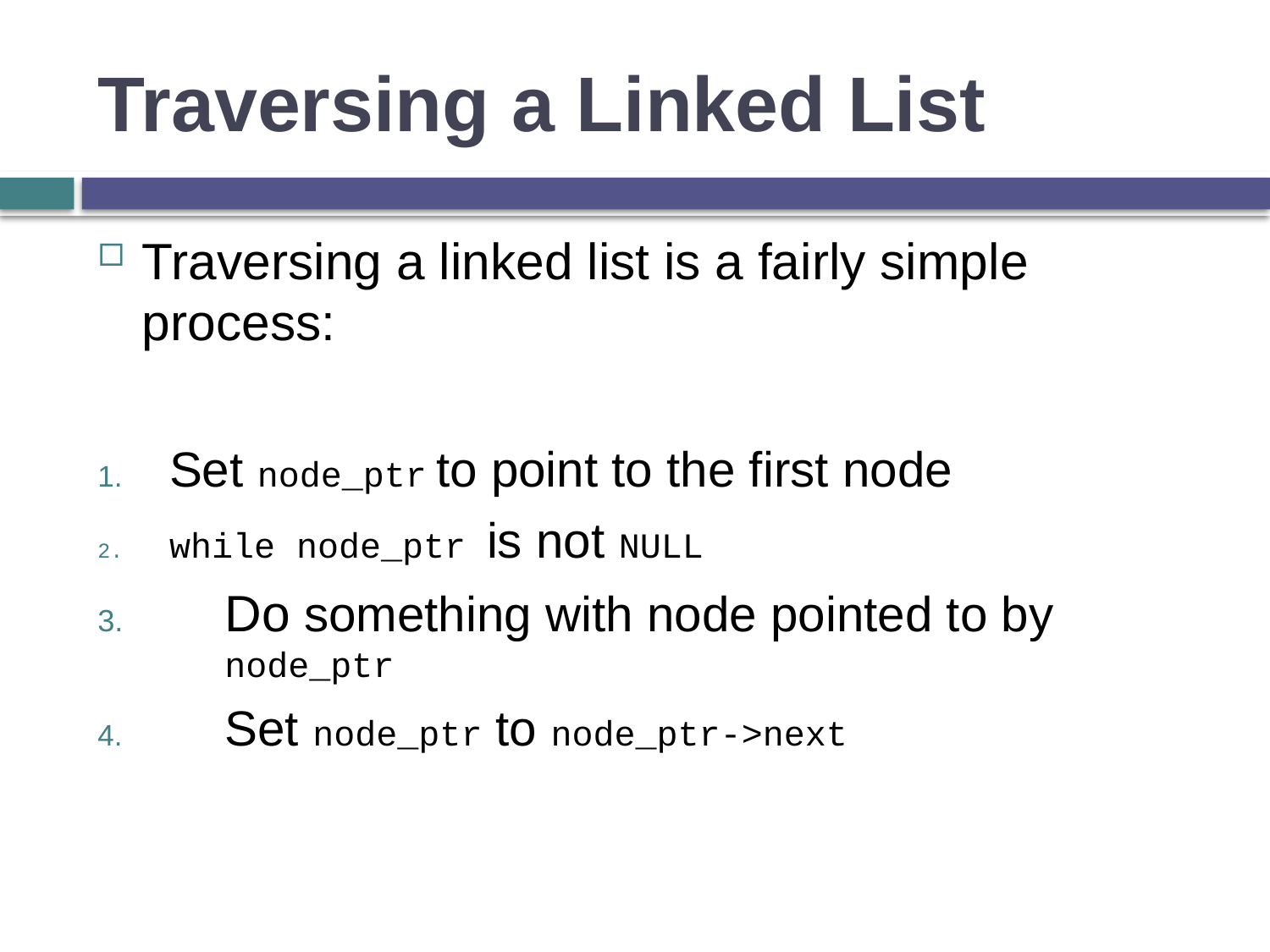

# Traversing a Linked List
Traversing a linked list is a fairly simple process:

Set node_ptr to point to the first node
while node_ptr is not NULL
Do something with node pointed to by node_ptr
Set node_ptr to node_ptr->next